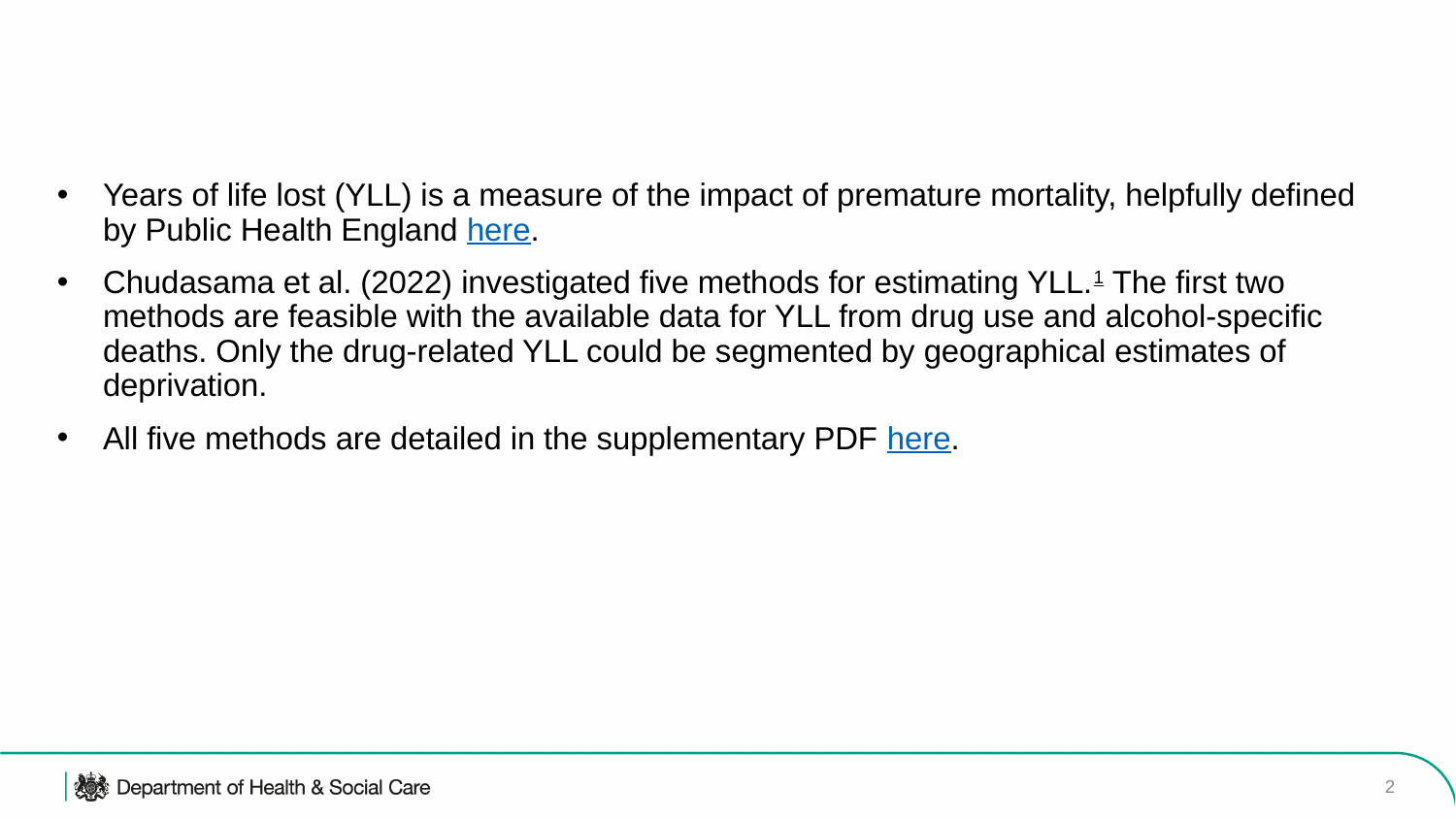

Years of life lost (YLL) is a measure of the impact of premature mortality, helpfully defined by Public Health England here.
Chudasama et al. (2022) investigated five methods for estimating YLL.1 The first two methods are feasible with the available data for YLL from drug use and alcohol-specific deaths. Only the drug-related YLL could be segmented by geographical estimates of deprivation.
All five methods are detailed in the supplementary PDF here.
2